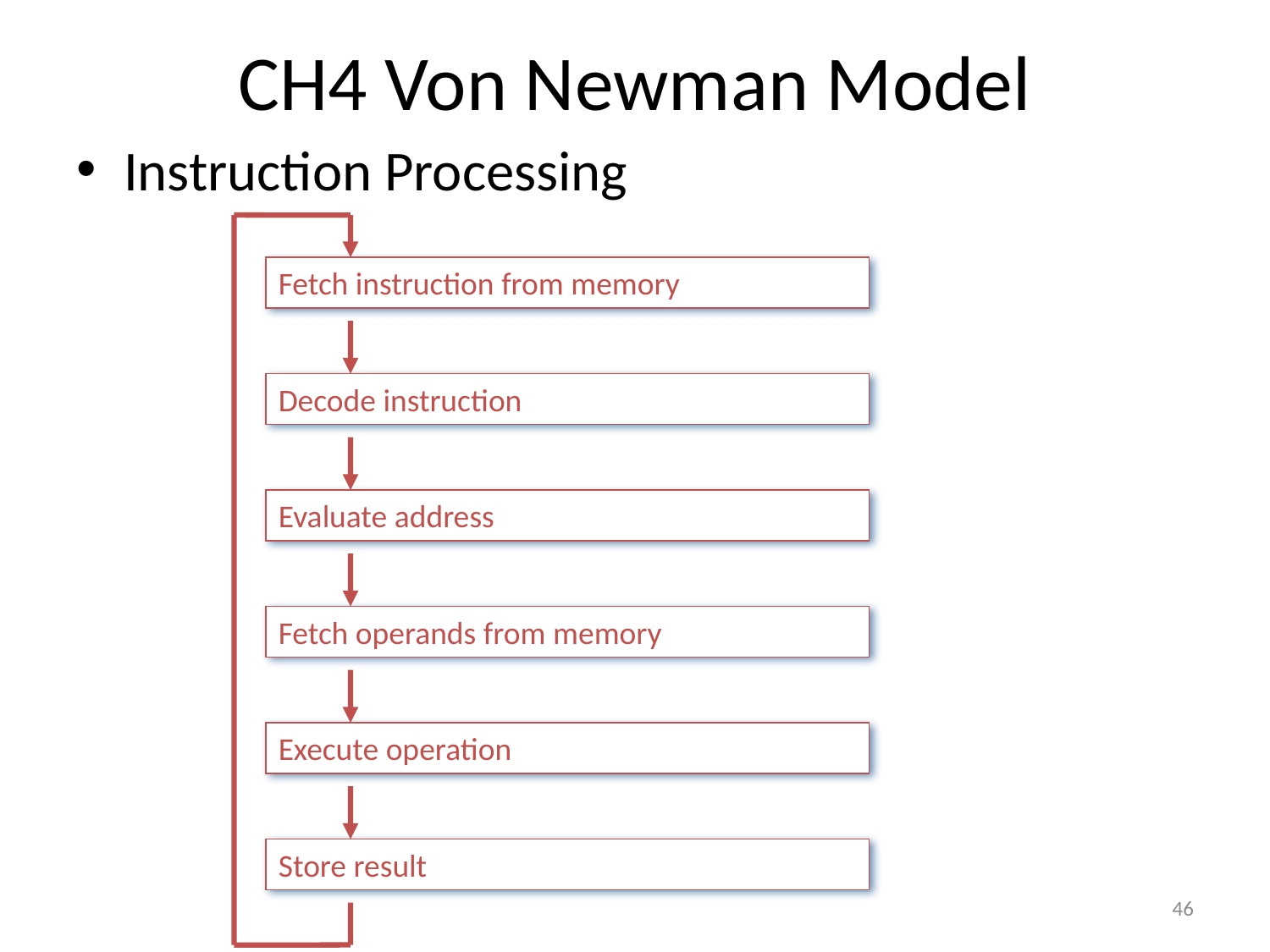

# CH4 Von Newman Model
Instruction Processing

Fetch instruction from memory

Decode instruction

Evaluate address

Fetch operands from memory

Execute operation

Store result
46